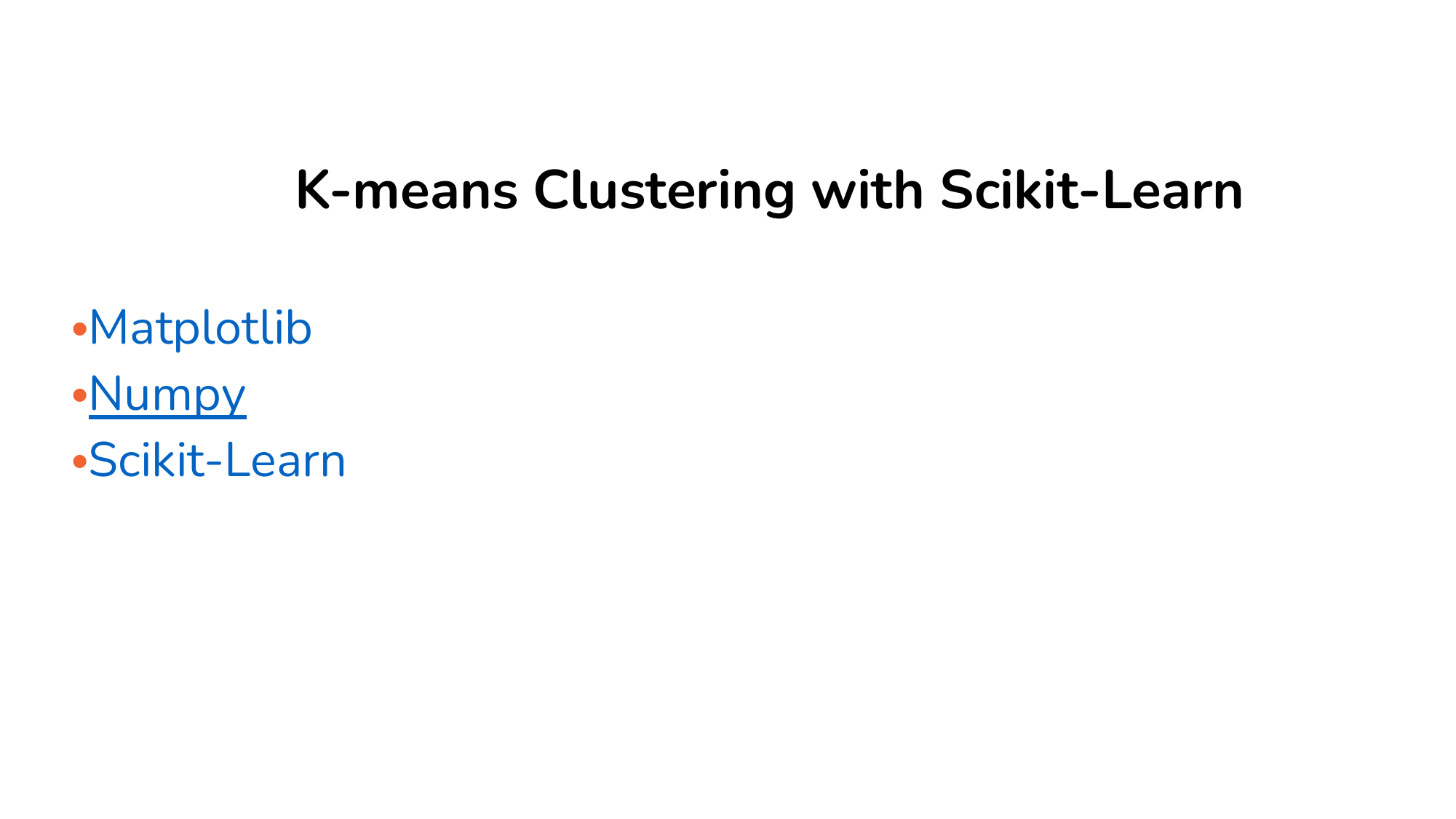

K-means Clustering with Scikit-Learn
Matplotlib
Numpy
Scikit-Learn